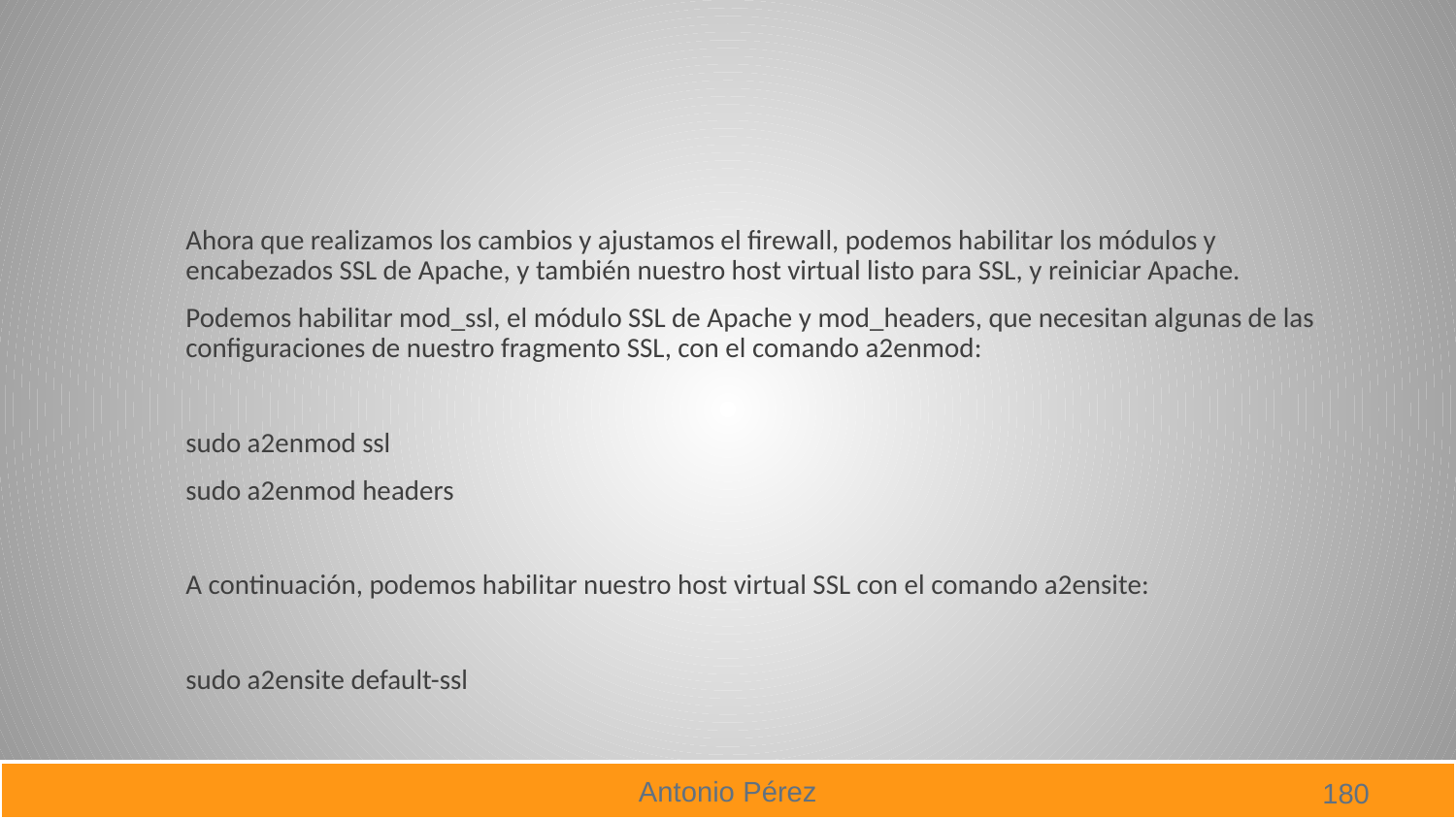

#
Ahora que realizamos los cambios y ajustamos el firewall, podemos habilitar los módulos y encabezados SSL de Apache, y también nuestro host virtual listo para SSL, y reiniciar Apache.
Podemos habilitar mod_ssl, el módulo SSL de Apache y mod_headers, que necesitan algunas de las configuraciones de nuestro fragmento SSL, con el comando a2enmod:

sudo a2enmod ssl
sudo a2enmod headers

A continuación, podemos habilitar nuestro host virtual SSL con el comando a2ensite:

sudo a2ensite default-ssl